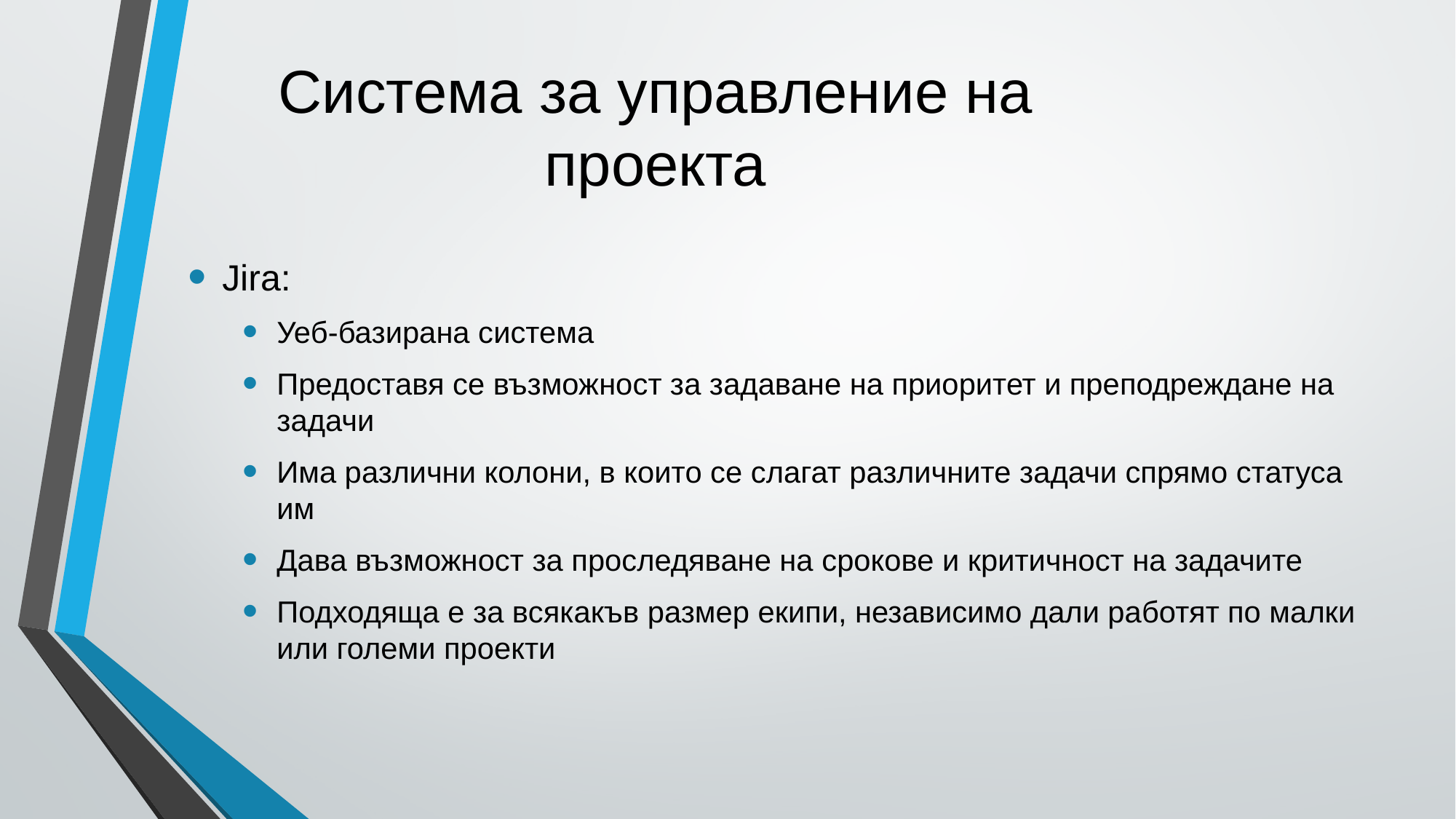

# Система за управление на проекта
Jira:
Уеб-базирана система
Предоставя се възможност за задаване на приоритет и преподреждане на задачи
Има различни колони, в които се слагат различните задачи спрямо статуса им
Дава възможност за проследяване на срокове и критичност на задачите
Подходяща е за всякакъв размер екипи, независимо дали работят по малки или големи проекти